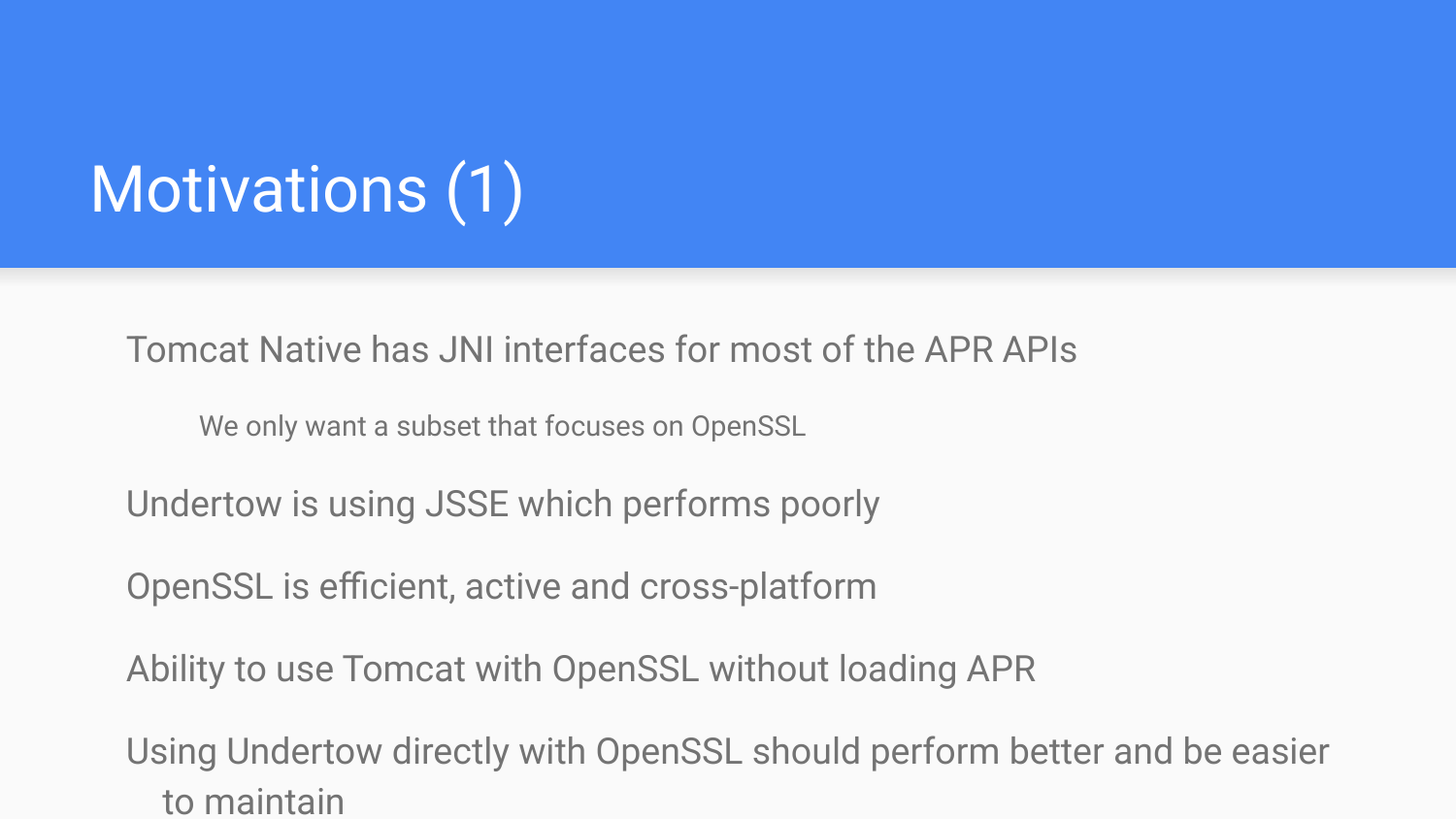

# Motivations (1)
Tomcat Native has JNI interfaces for most of the APR APIs
We only want a subset that focuses on OpenSSL
Undertow is using JSSE which performs poorly
OpenSSL is efficient, active and cross-platform
Ability to use Tomcat with OpenSSL without loading APR
Using Undertow directly with OpenSSL should perform better and be easier to maintain